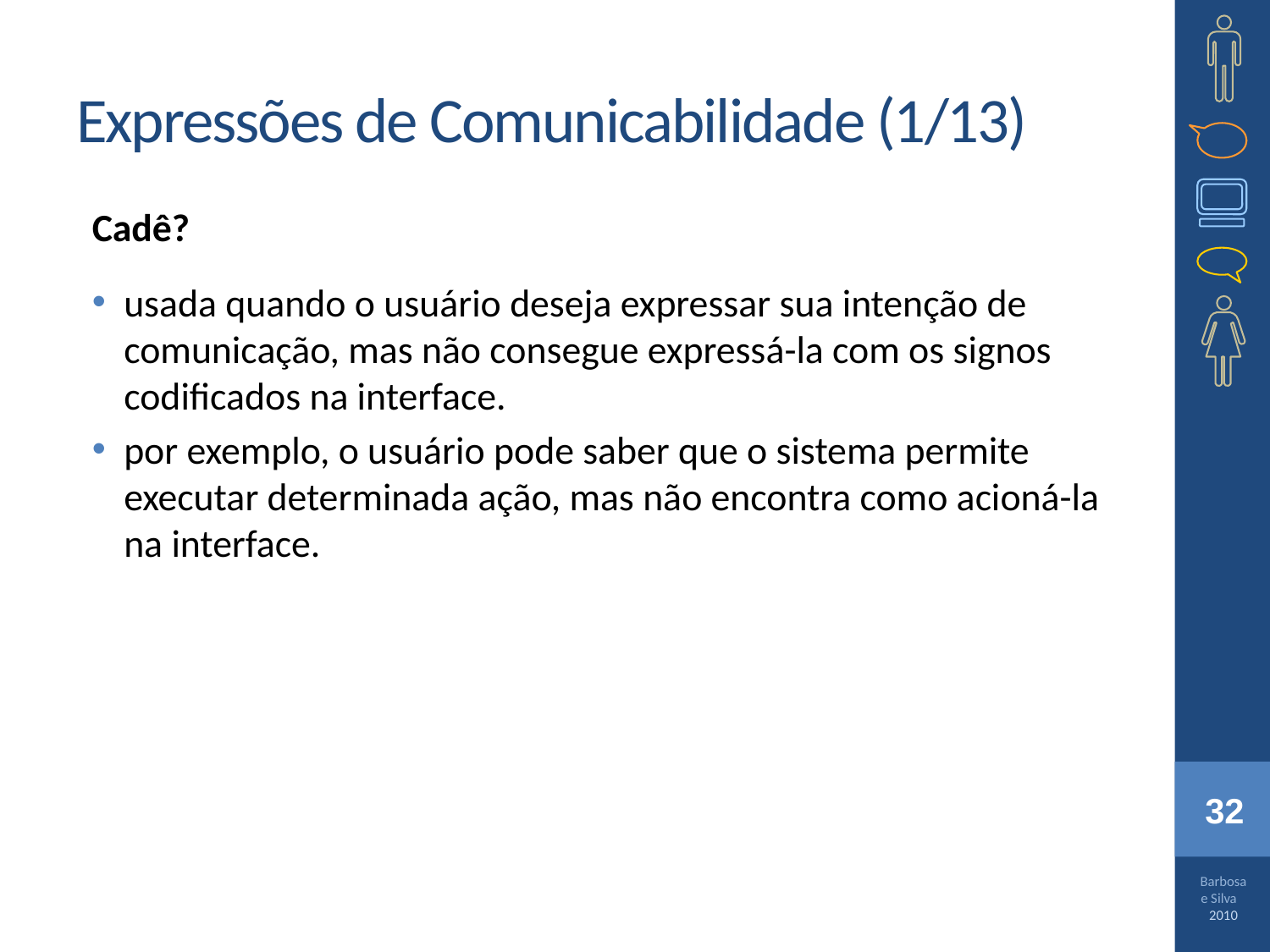

# Expressões de Comunicabilidade (1/13)
Cadê?
usada quando o usuário deseja expressar sua intenção de comunicação, mas não consegue expressá-la com os signos codificados na interface.
por exemplo, o usuário pode saber que o sistema permite executar determinada ação, mas não encontra como acioná-la na interface.